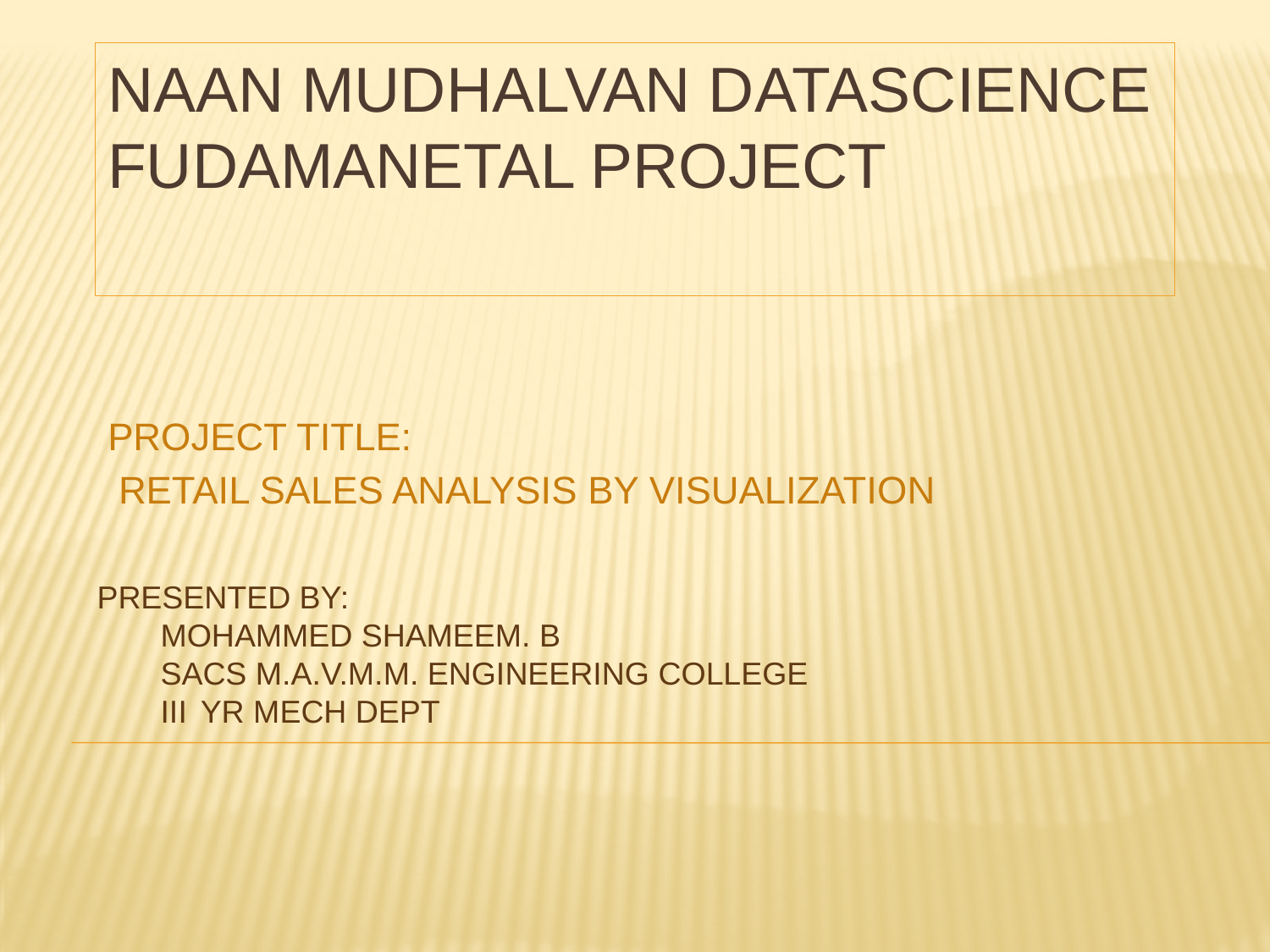

# NAAN MUDHALVAN DATASCIENCE FUDAMANETAL PROJECT
PROJECT TITLE:
 RETAIL SALES ANALYSIS BY VISUALIZATION
PRESENTED BY:
MOHAMMED SHAMEEM. B
SACS M.A.V.M.M. ENGINEERING COLLEGE
III  YR MECH DEPT